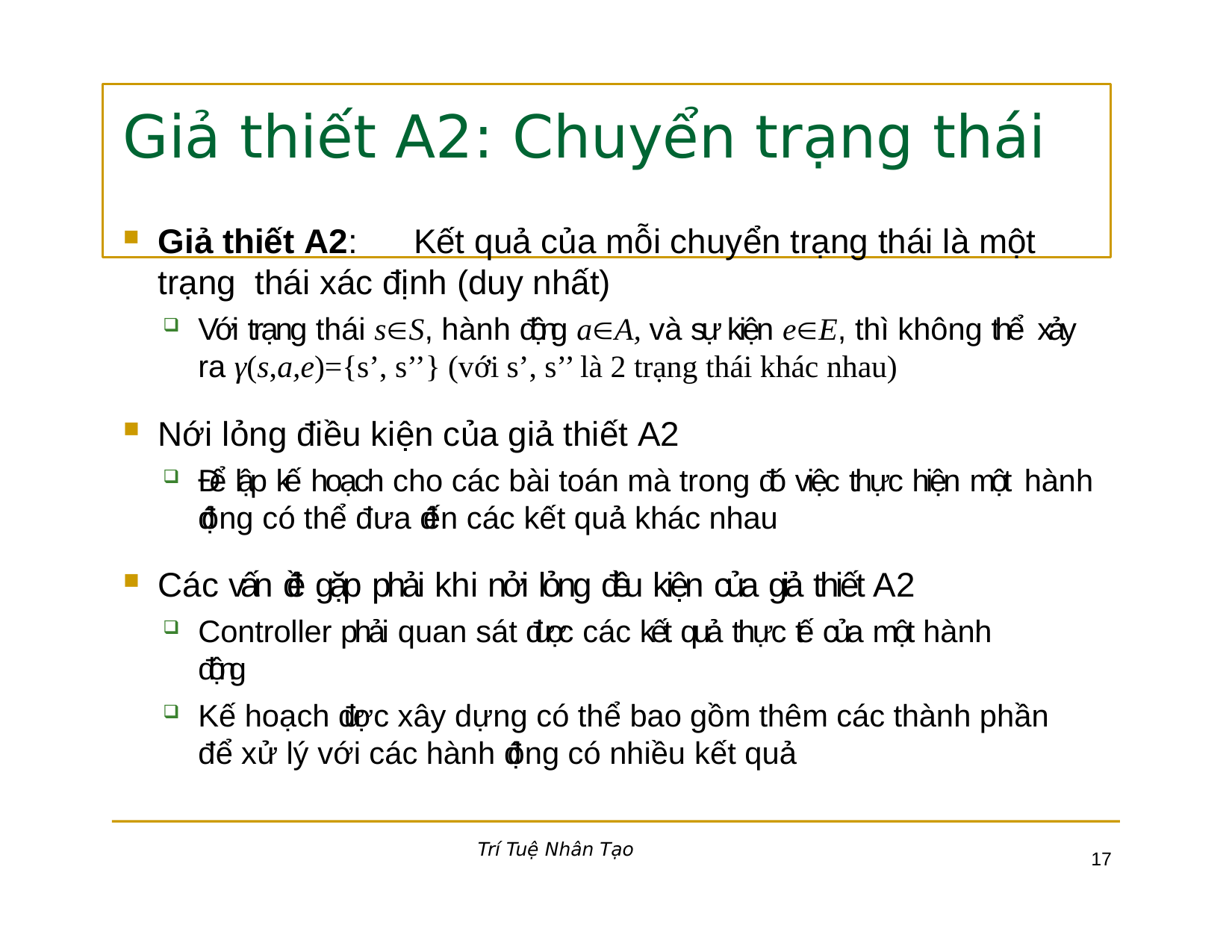

# Giả thiết A2: Chuyển trạng thái
Giả thiết A2:	Kết quả của mỗi chuyển trạng thái là một trạng  thái xác định (duy nhất)
Với trạng thái s∈S, hành động a∈A, và sự kiện e∈E, thì không thể  xảy ra γ(s,a,e)={s’, s’’} (với s’, s’’ là 2 trạng thái khác nhau)
Nới lỏng điều kiện của giả thiết A2
Để lập kế hoạch cho các bài toán mà trong đó việc thực hiện một  hành động có thể đưa đến các kết quả khác nhau
Các vấn đề gặp phải khi nởi lỏng điều kiện của giả thiết A2
Controller phải quan sát được các kết quả thực tế của một hành
động
Kế hoạch được xây dựng có thể bao gồm thêm các thành phần
để xử lý với các hành động có nhiều kết quả

Trí Tuệ Nhân Tạo
17